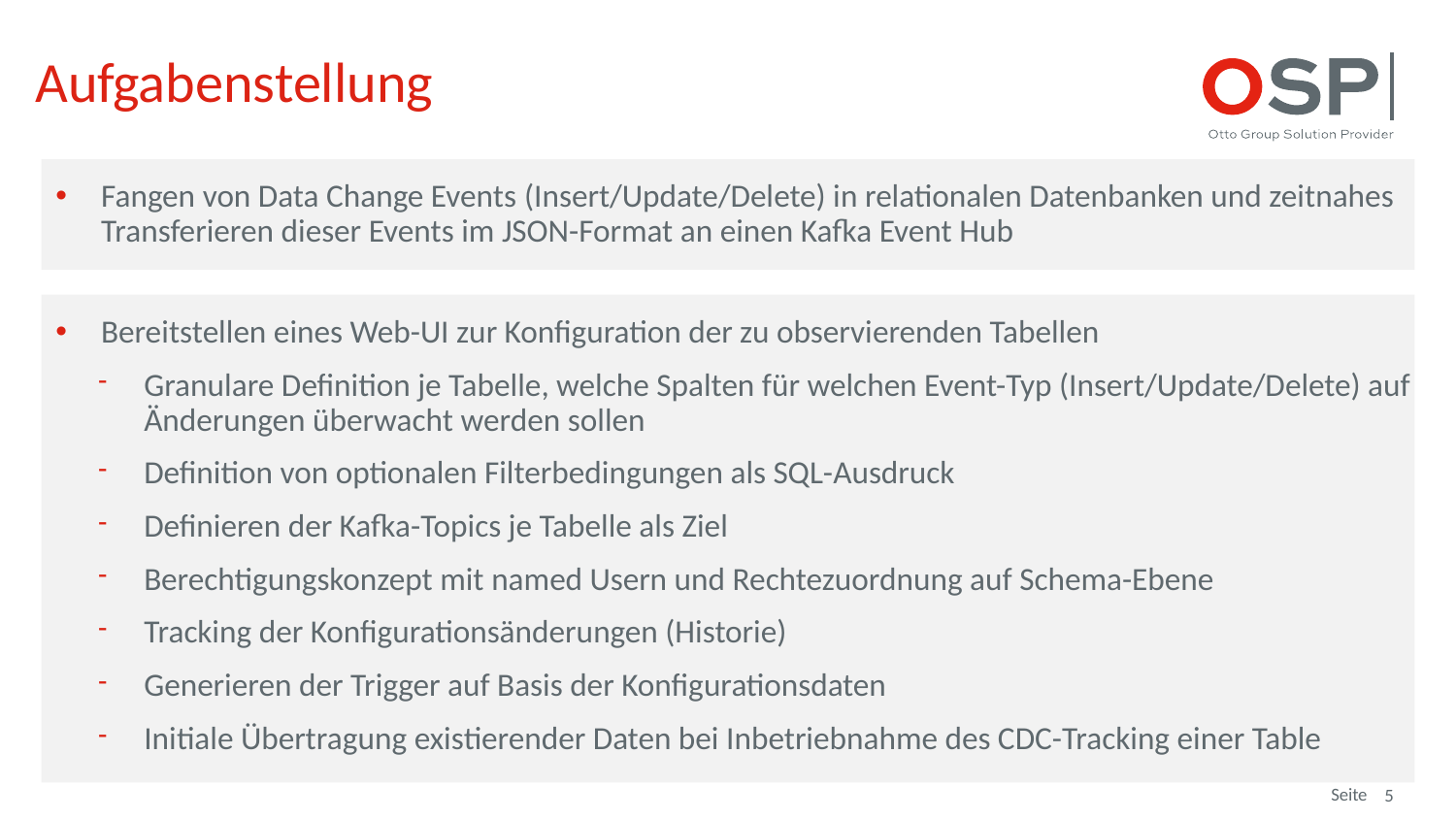

# Aufgabenstellung

Fangen von Data Change Events (Insert/Update/Delete) in relationalen Datenbanken und zeitnahes Transferieren dieser Events im JSON-Format an einen Kafka Event Hub

Bereitstellen eines Web-UI zur Konfiguration der zu observierenden Tabellen
Granulare Definition je Tabelle, welche Spalten für welchen Event-Typ (Insert/Update/Delete) auf Änderungen überwacht werden sollen
Definition von optionalen Filterbedingungen als SQL-Ausdruck
Definieren der Kafka-Topics je Tabelle als Ziel
Berechtigungskonzept mit named Usern und Rechtezuordnung auf Schema-Ebene
Tracking der Konfigurationsänderungen (Historie)
Generieren der Trigger auf Basis der Konfigurationsdaten
Initiale Übertragung existierender Daten bei Inbetriebnahme des CDC-Tracking einer Table

Seite
5